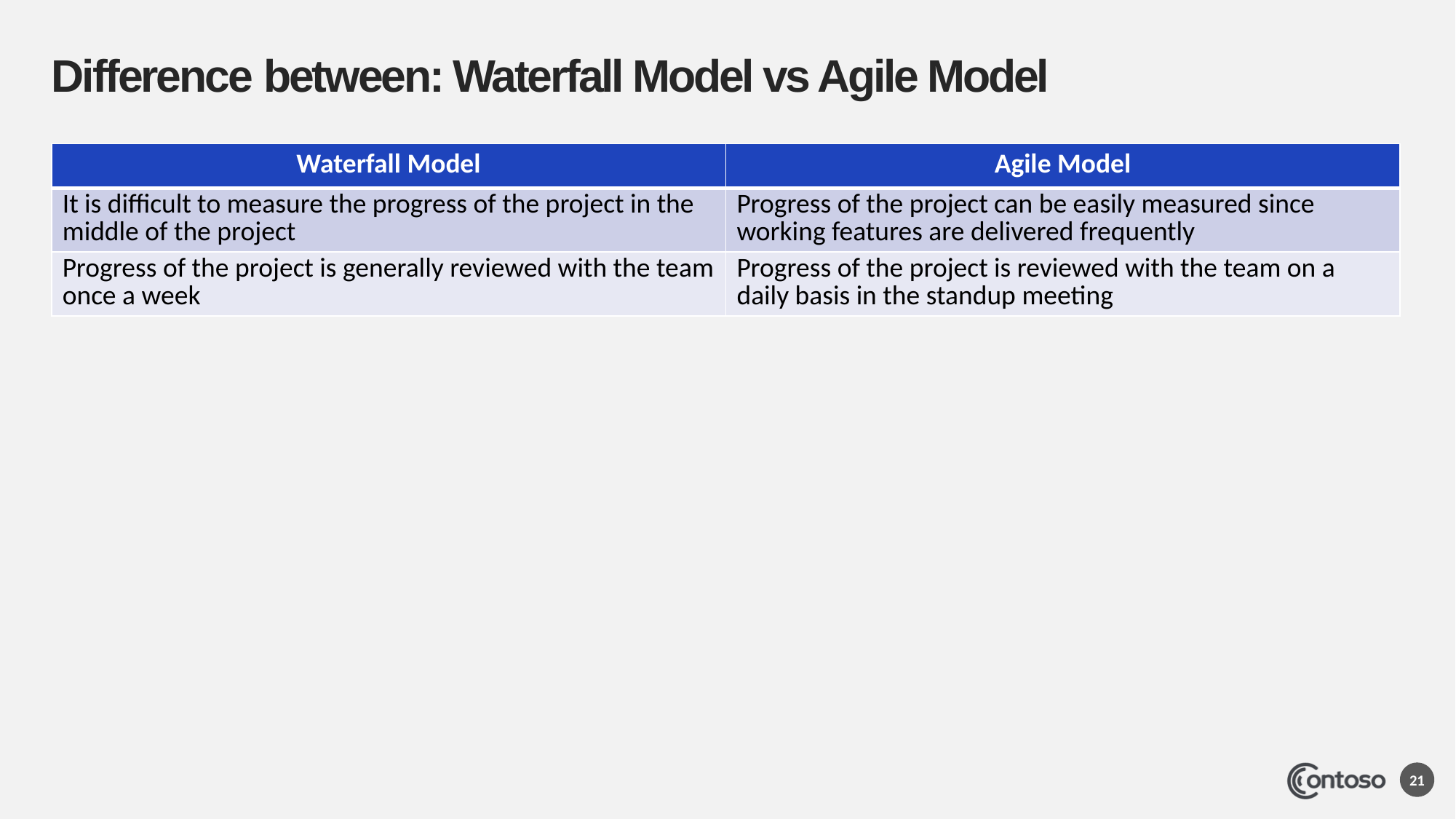

# Difference between: Waterfall Model vs Agile Model
| Waterfall Model | Agile Model |
| --- | --- |
| It is difficult to measure the progress of the project in the middle of the project | Progress of the project can be easily measured since working features are delivered frequently |
| Progress of the project is generally reviewed with the team once a week | Progress of the project is reviewed with the team on a daily basis in the standup meeting |
21